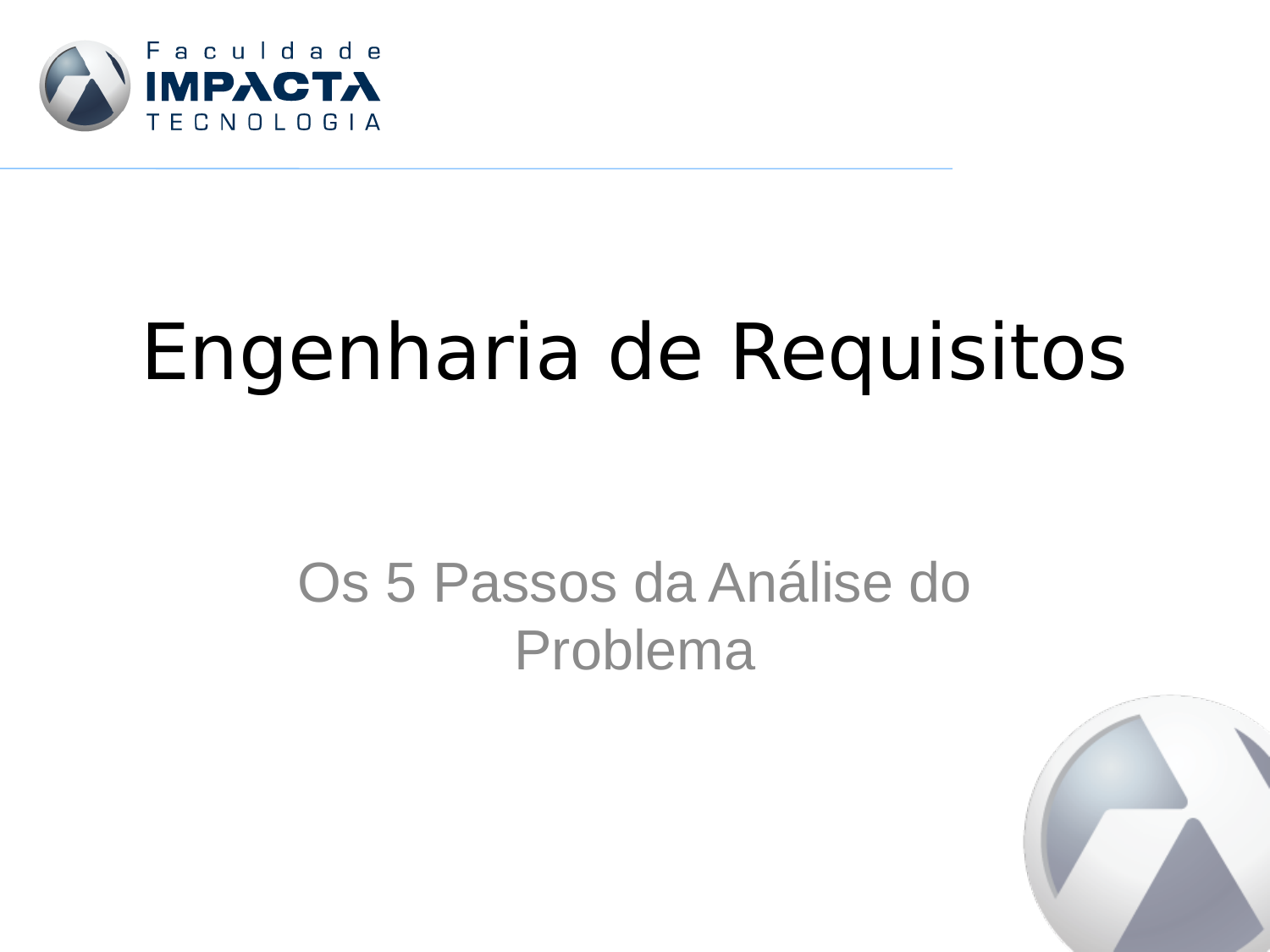

# Engenharia de Requisitos
Os 5 Passos da Análise do Problema